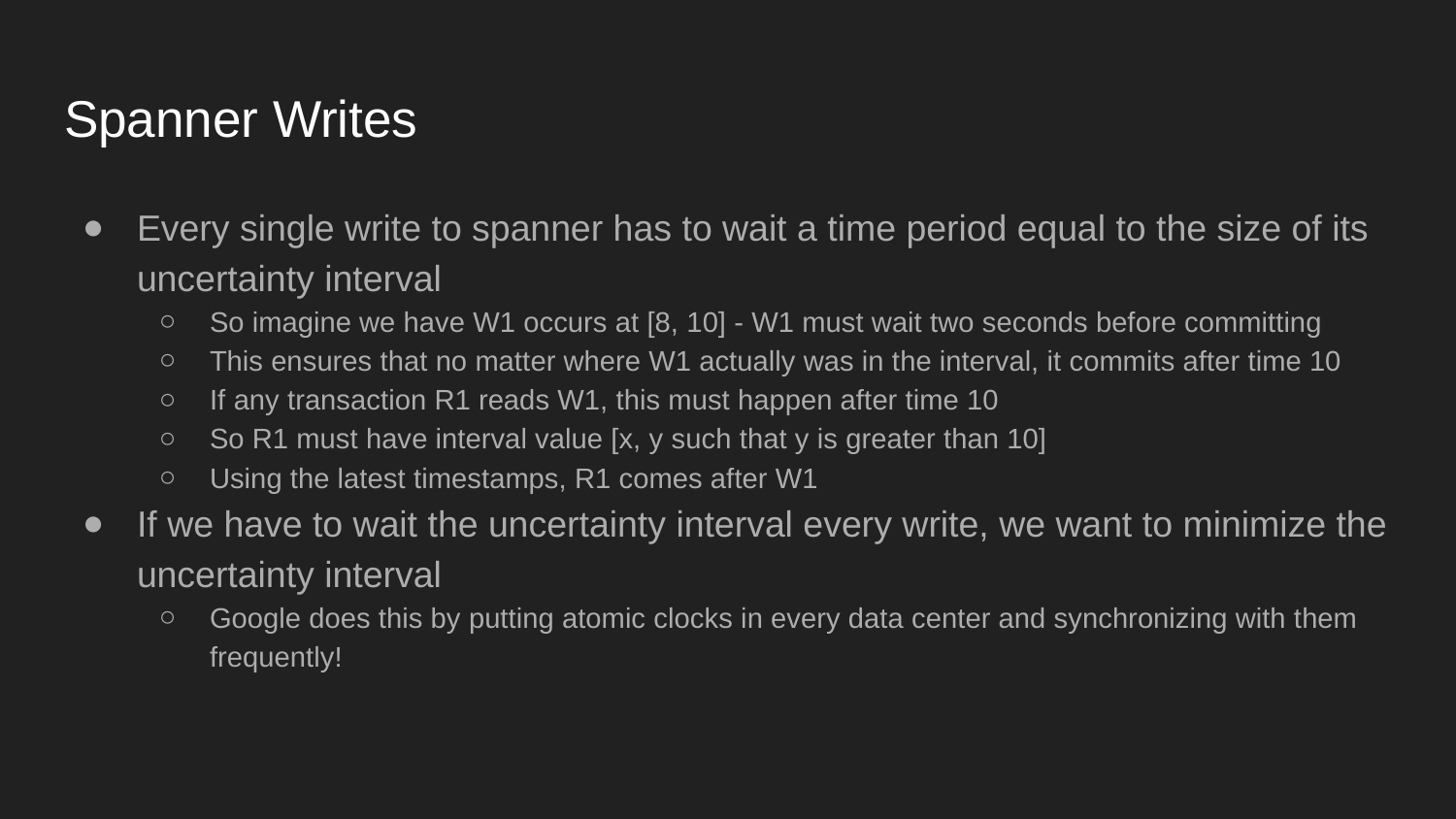

# Spanner Writes
Every single write to spanner has to wait a time period equal to the size of its uncertainty interval
So imagine we have W1 occurs at [8, 10] - W1 must wait two seconds before committing
This ensures that no matter where W1 actually was in the interval, it commits after time 10
If any transaction R1 reads W1, this must happen after time 10
So R1 must have interval value [x, y such that y is greater than 10]
Using the latest timestamps, R1 comes after W1
If we have to wait the uncertainty interval every write, we want to minimize the uncertainty interval
Google does this by putting atomic clocks in every data center and synchronizing with them frequently!